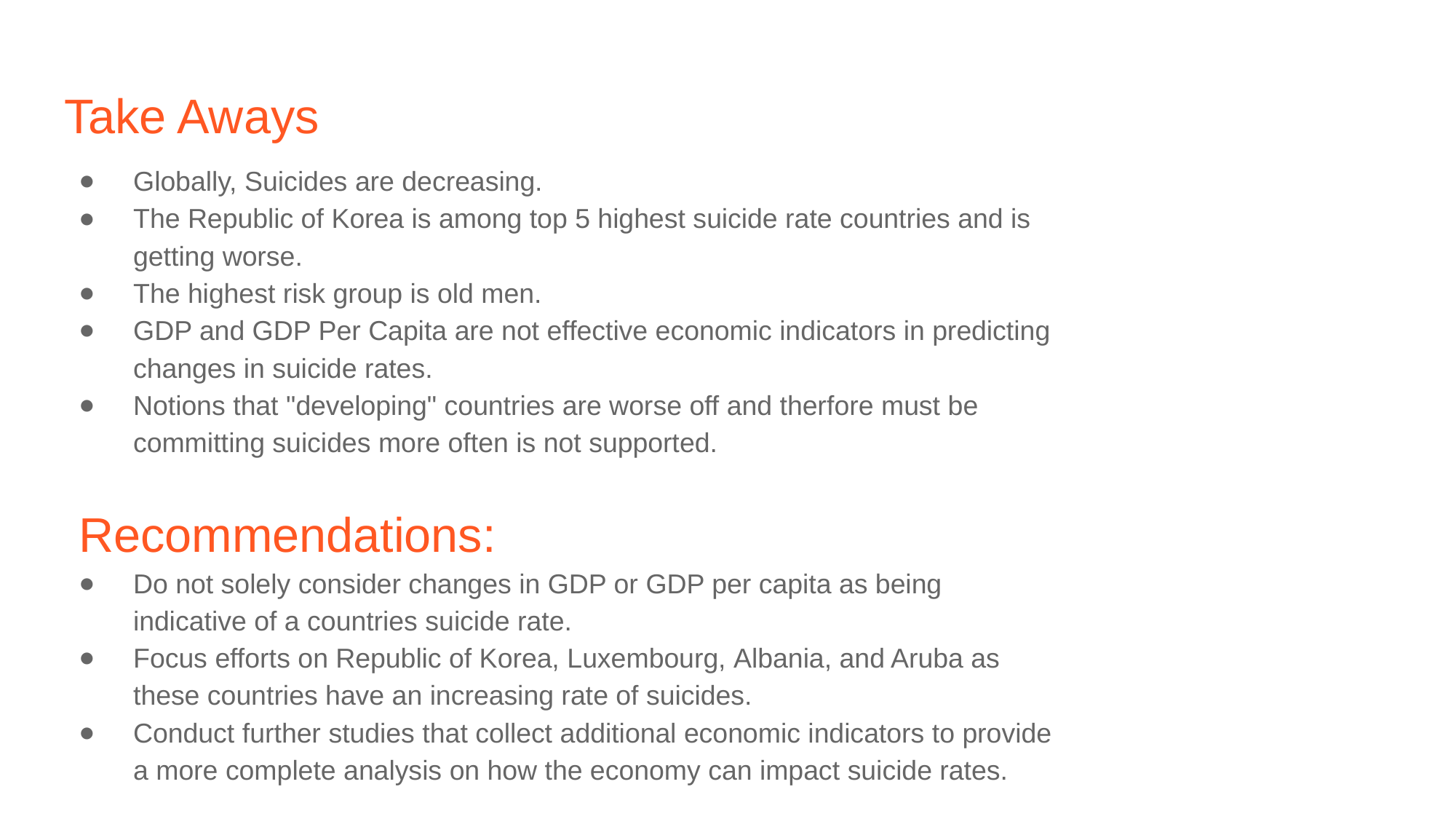

# Take Aways
Globally, Suicides are decreasing.
The Republic of Korea is among top 5 highest suicide rate countries and is getting worse.
The highest risk group is old men.
GDP and GDP Per Capita are not effective economic indicators in predicting changes in suicide rates.
Notions that "developing" countries are worse off and therfore must be committing suicides more often is not supported.

Recommendations:
Do not solely consider changes in GDP or GDP per capita as being indicative of a countries suicide rate.
Focus efforts on Republic of Korea, Luxembourg, Albania, and Aruba as these countries have an increasing rate of suicides.
Conduct further studies that collect additional economic indicators to provide a more complete analysis on how the economy can impact suicide rates.